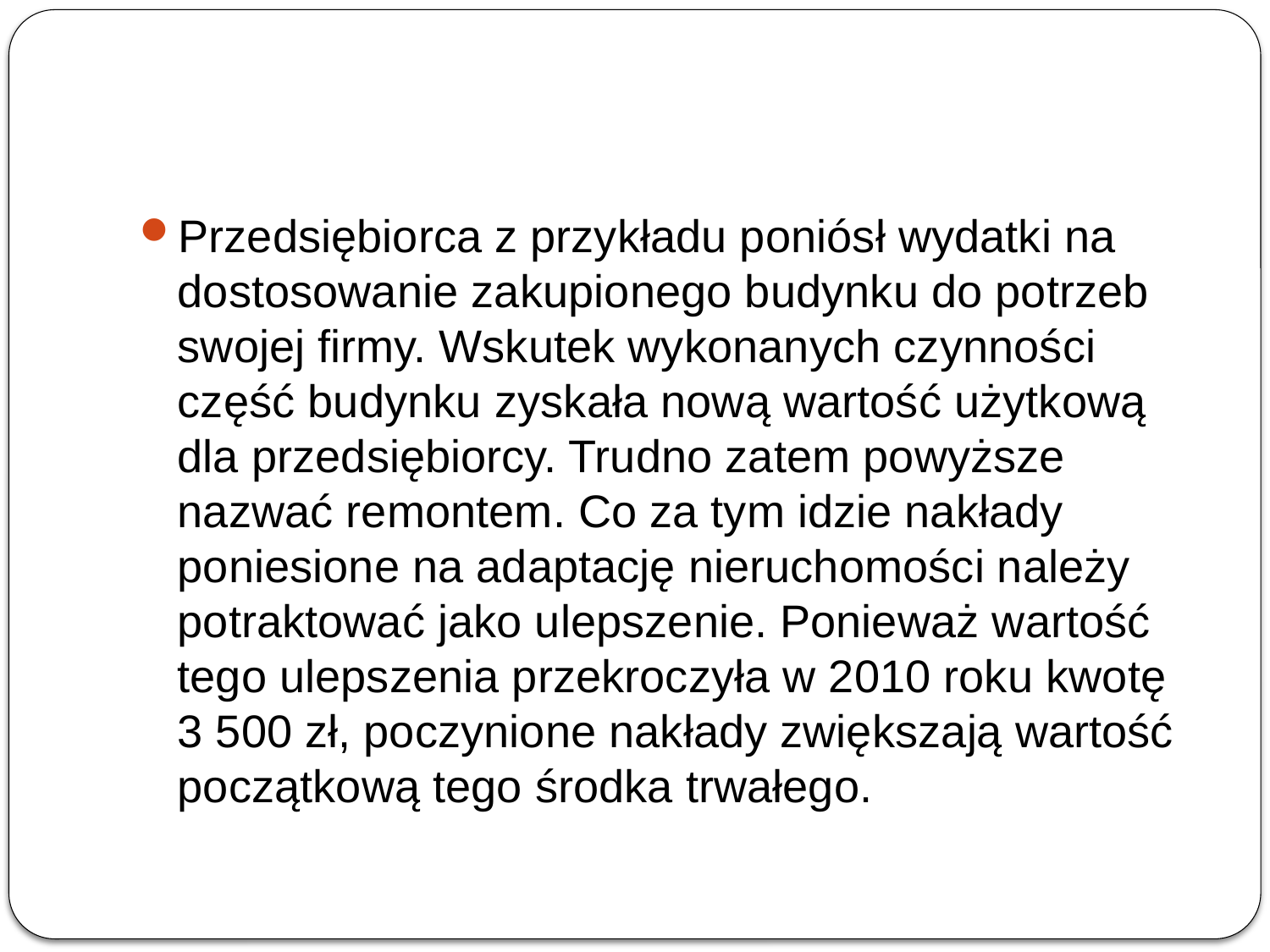

#
Przedsiębiorca z przykładu poniósł wydatki na dostosowanie zakupionego budynku do potrzeb swojej firmy. Wskutek wykonanych czynności część budynku zyskała nową wartość użytkową dla przedsiębiorcy. Trudno zatem powyższe nazwać remontem. Co za tym idzie nakłady poniesione na adaptację nieruchomości należy potraktować jako ulepszenie. Ponieważ wartość tego ulepszenia przekroczyła w 2010 roku kwotę 3 500 zł, poczynione nakłady zwiększają wartość początkową tego środka trwałego.